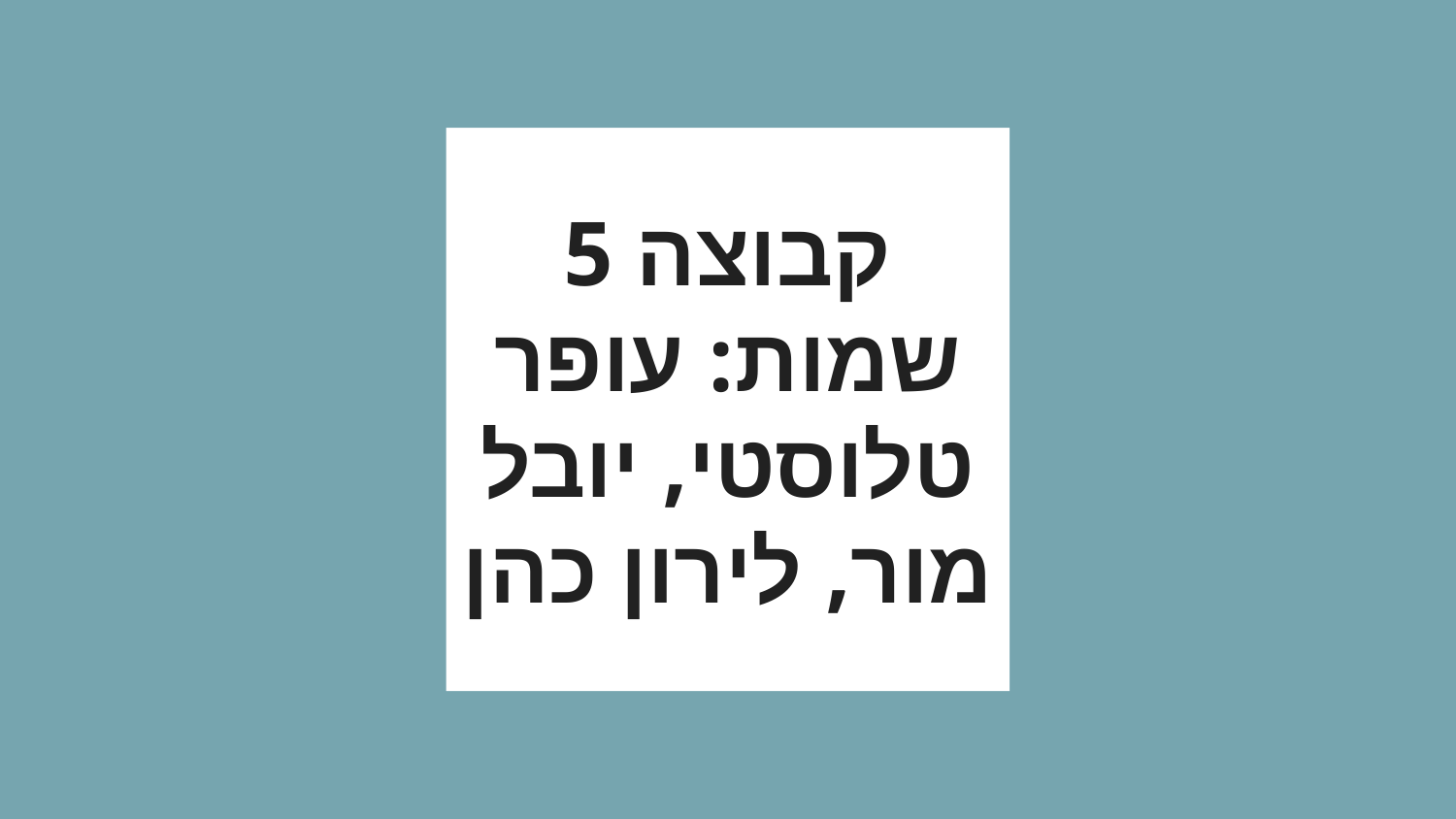

# קבוצה 5
שמות: עופר טלוסטי, יובל מור, לירון כהן